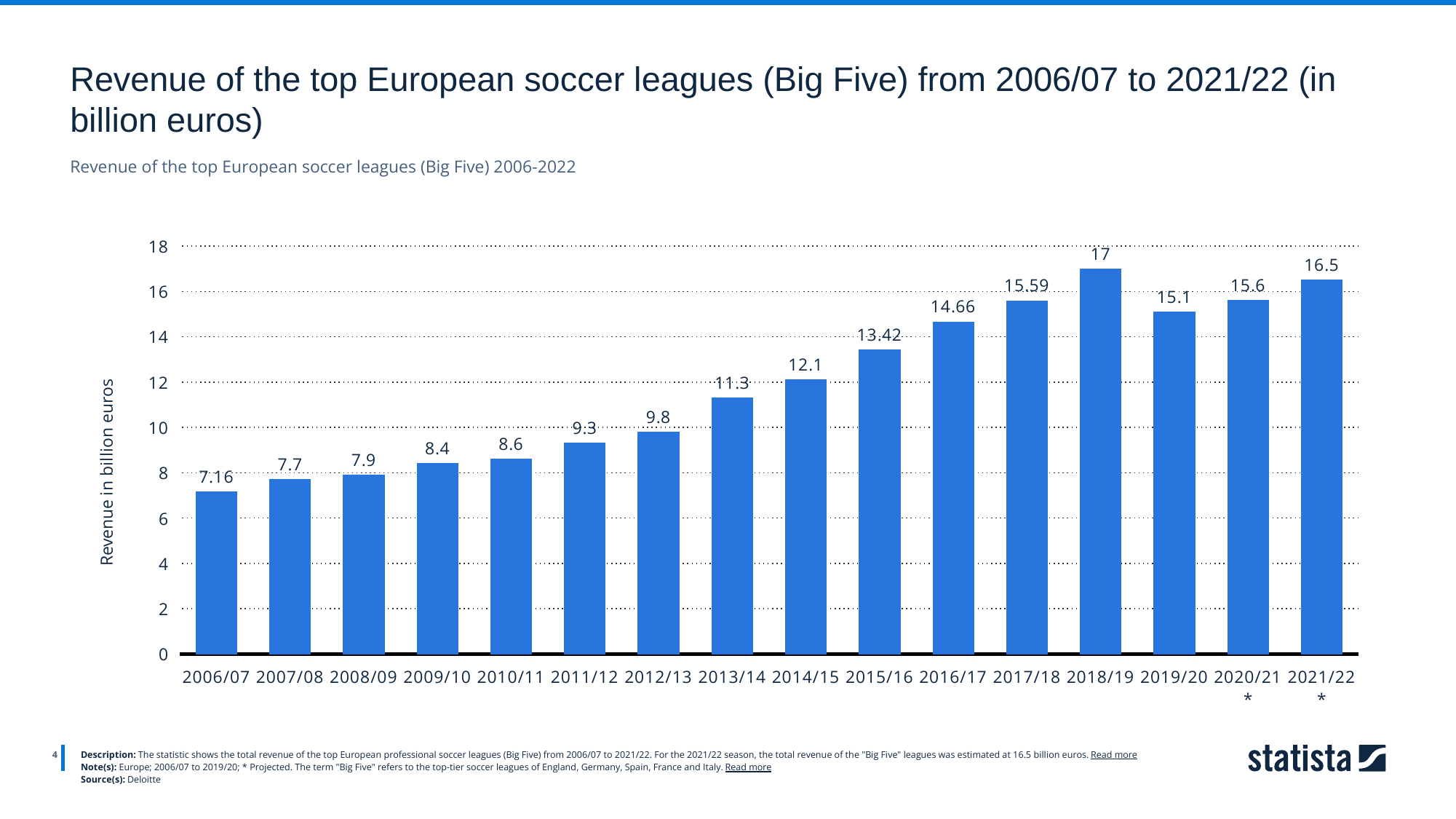

Revenue of the top European soccer leagues (Big Five) from 2006/07 to 2021/22 (in billion euros)
Revenue of the top European soccer leagues (Big Five) 2006-2022

### Chart

| Category | Column1 |
|---|---|
| 2006/07 | 7.16 |
| 2007/08 | 7.7 |
| 2008/09 | 7.9 |
| 2009/10 | 8.4 |
| 2010/11 | 8.6 |
| 2011/12 | 9.3 |
| 2012/13 | 9.8 |
| 2013/14 | 11.3 |
| 2014/15 | 12.1 |
| 2015/16 | 13.42 |
| 2016/17 | 14.66 |
| 2017/18 | 15.59 |
| 2018/19 | 17.0 |
| 2019/20 | 15.1 |
| 2020/21* | 15.6 |
| 2021/22* | 16.5 |
4
Description: The statistic shows the total revenue of the top European professional soccer leagues (Big Five) from 2006/07 to 2021/22. For the 2021/22 season, the total revenue of the "Big Five" leagues was estimated at 16.5 billion euros. Read more
Note(s): Europe; 2006/07 to 2019/20; * Projected. The term "Big Five" refers to the top-tier soccer leagues of England, Germany, Spain, France and Italy. Read more
Source(s): Deloitte